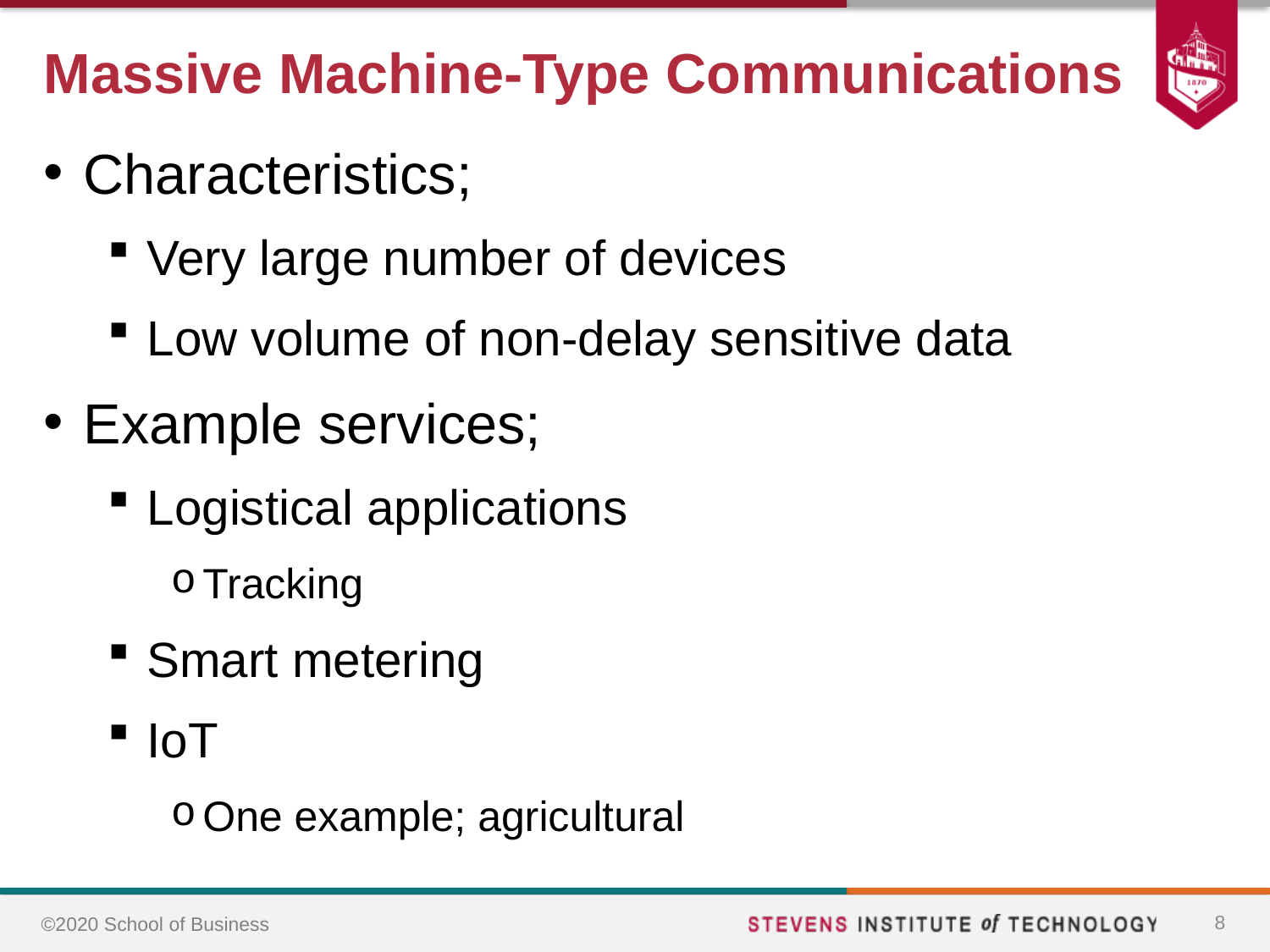

# Massive Machine-Type Communications
Characteristics;
Very large number of devices
Low volume of non-delay sensitive data
Example services;
Logistical applications
Tracking
Smart metering
IoT
One example; agricultural
8